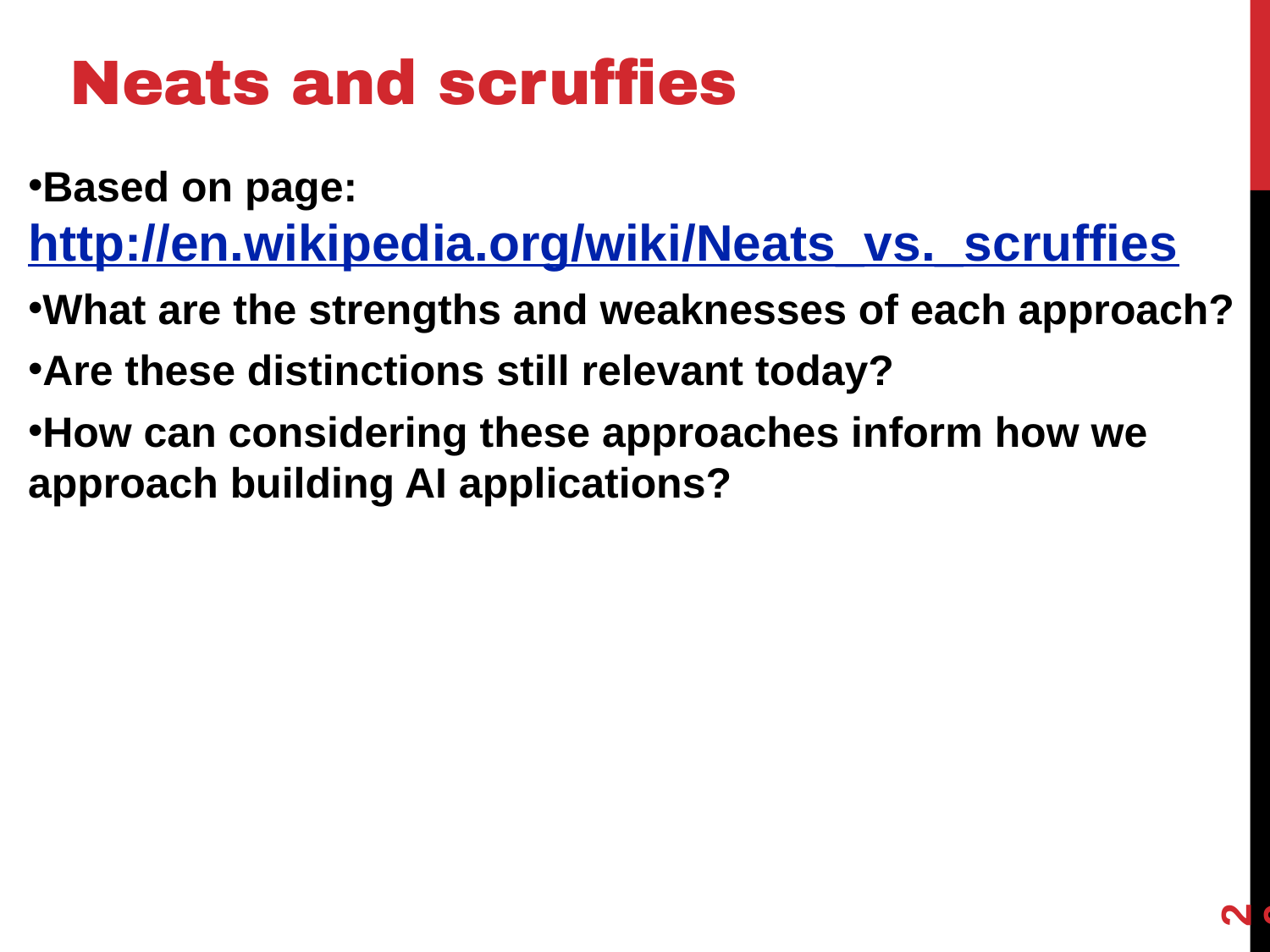

# Neats and scruffies
Based on page: http://en.wikipedia.org/wiki/Neats_vs._scruffies
What are the strengths and weaknesses of each approach?
Are these distinctions still relevant today?
How can considering these approaches inform how we approach building AI applications?
20